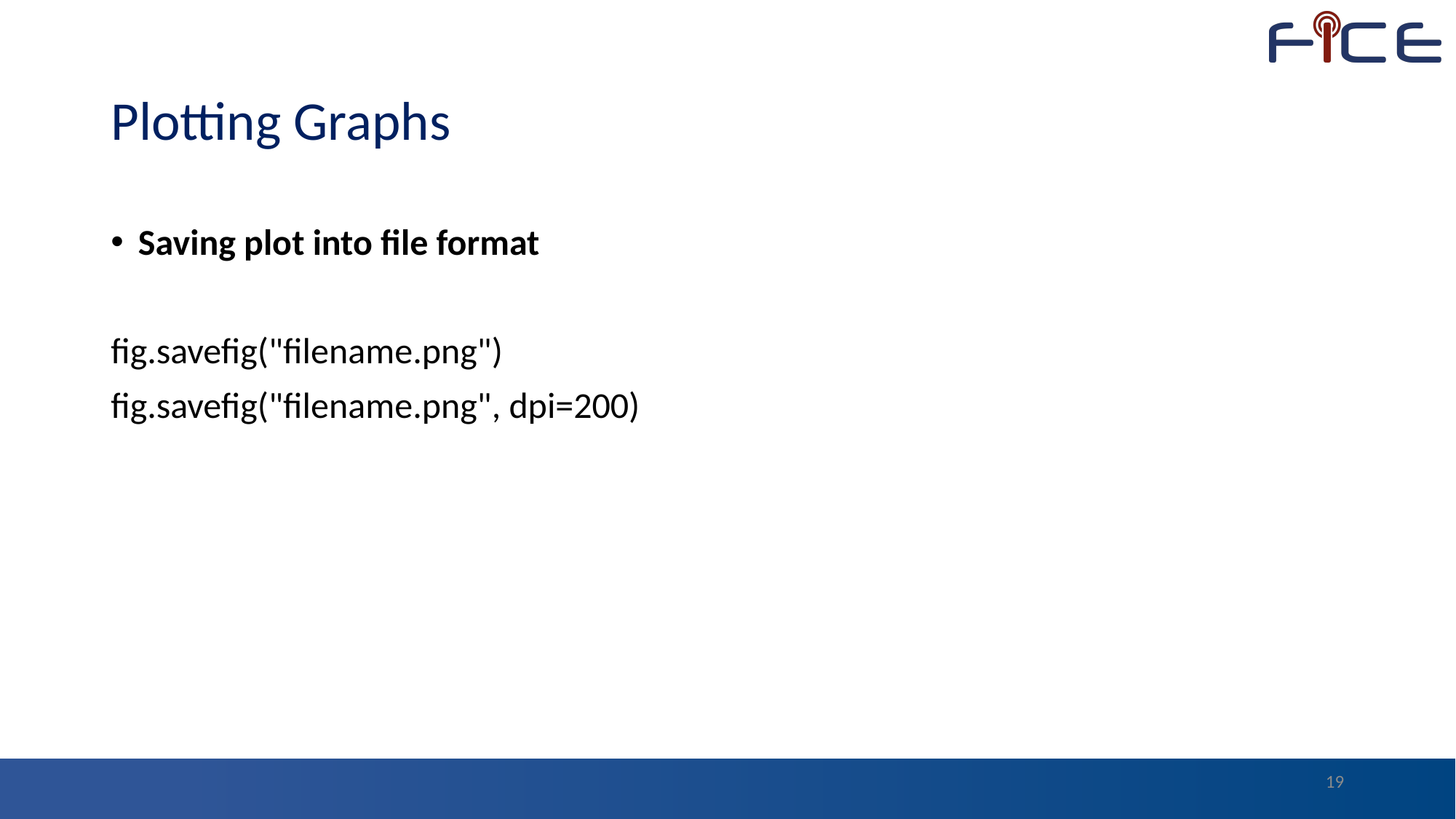

# Plotting Graphs
Saving plot into file format

fig.savefig("filename.png")
fig.savefig("filename.png", dpi=200)

19